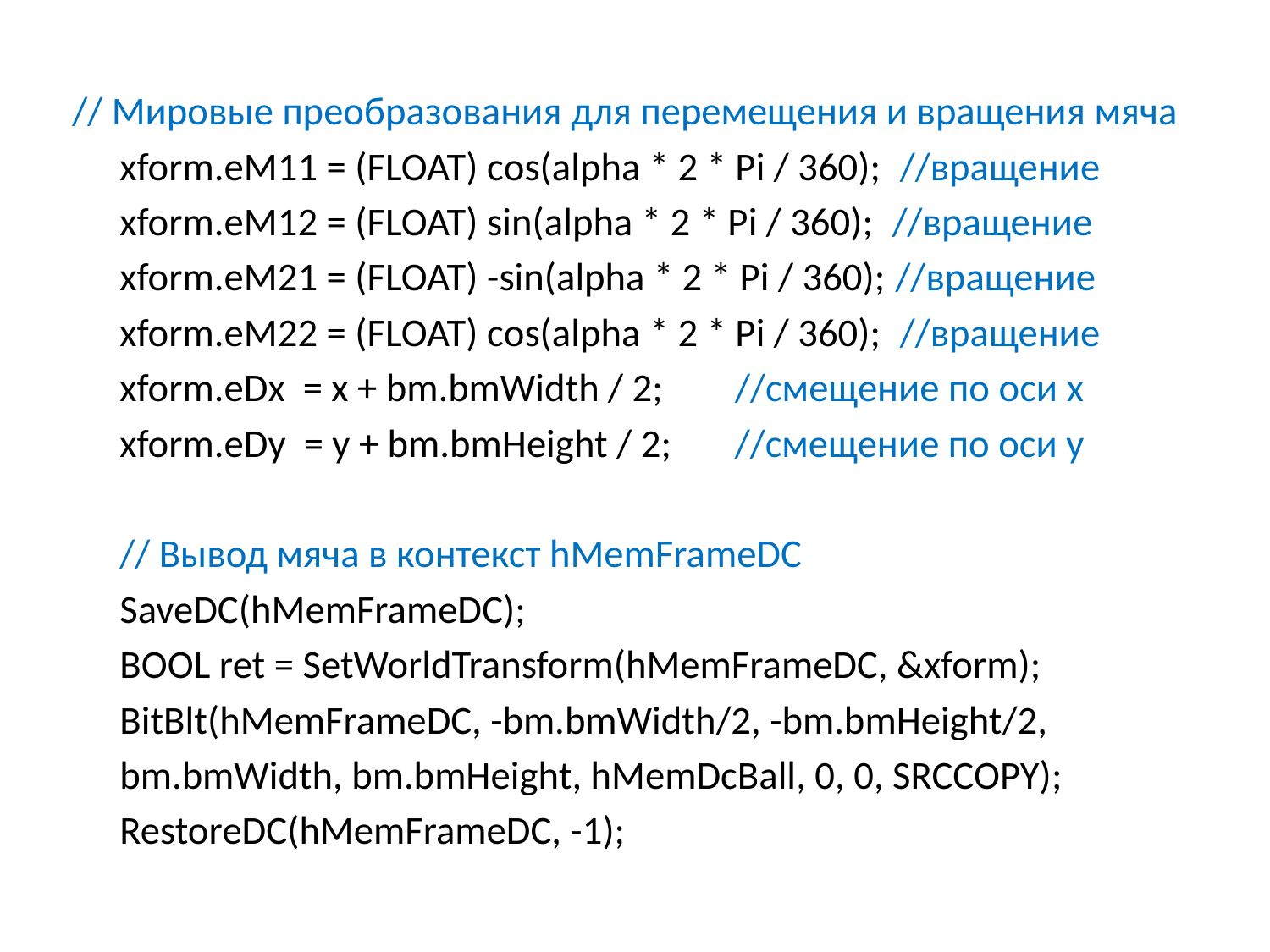

// Мировые преобразования для перемещения и вращения мяча
	xform.eM11 = (FLOAT) cos(alpha * 2 * Pi / 360);  //вращение
	xform.eM12 = (FLOAT) sin(alpha * 2 * Pi / 360);  //вращение
	xform.eM21 = (FLOAT) -sin(alpha * 2 * Pi / 360); //вращение
	xform.eM22 = (FLOAT) cos(alpha * 2 * Pi / 360);  //вращение
	xform.eDx  = x + bm.bmWidth / 2;        //смещение по оси x
	xform.eDy  = y + bm.bmHeight / 2;       //смещение по оси y

	// Вывод мяча в контекст hMemFrameDC
	SaveDC(hMemFrameDC);
	BOOL ret = SetWorldTransform(hMemFrameDC, &xform);
	BitBlt(hMemFrameDC, -bm.bmWidth/2, -bm.bmHeight/2,
		bm.bmWidth, bm.bmHeight, hMemDcBall, 0, 0, SRCCOPY);
	RestoreDC(hMemFrameDC, -1);